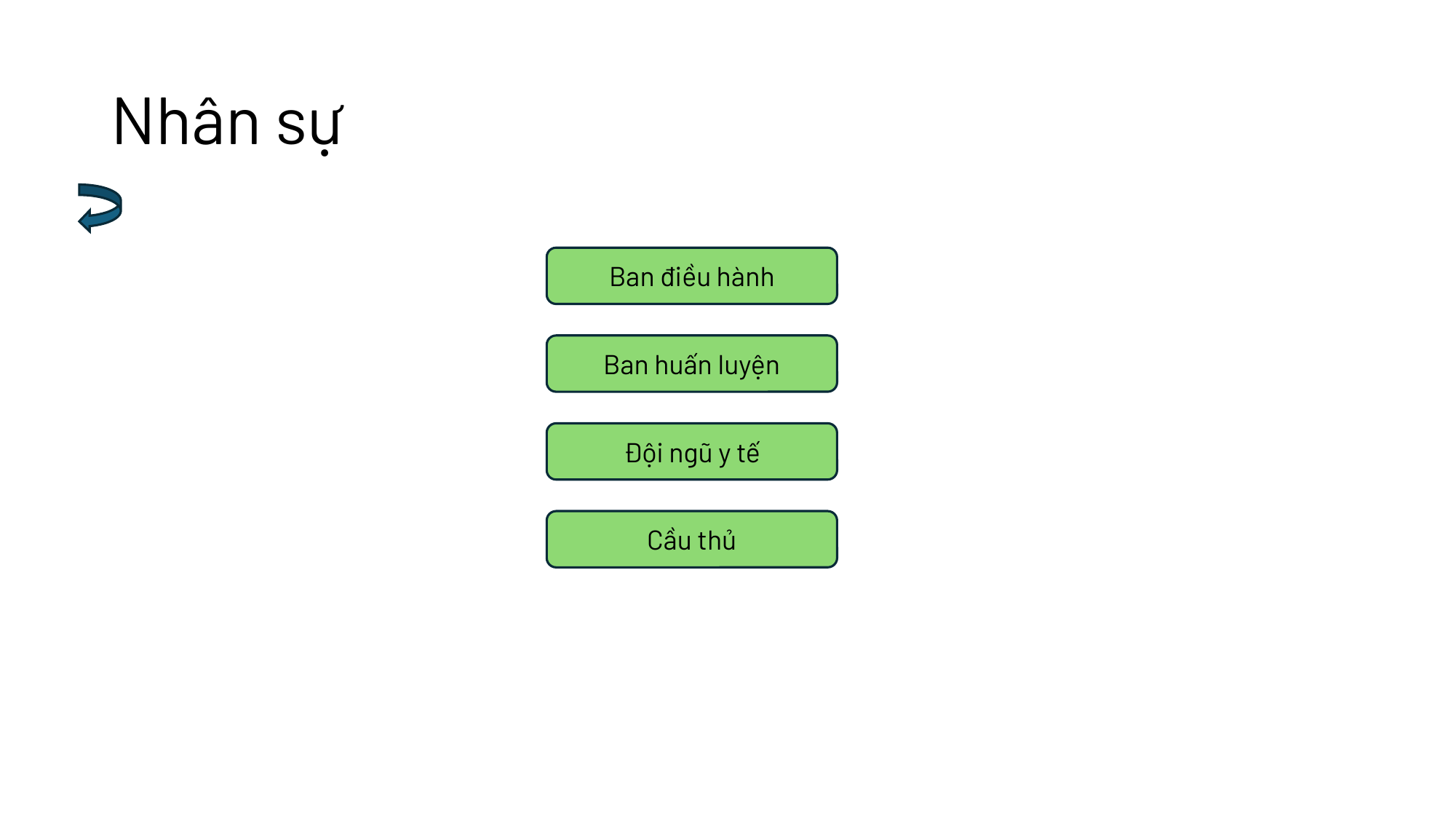

# Nhân sự

Ban điều hành
Ban huấn luyện
Đội ngũ y tế
Cầu thủ